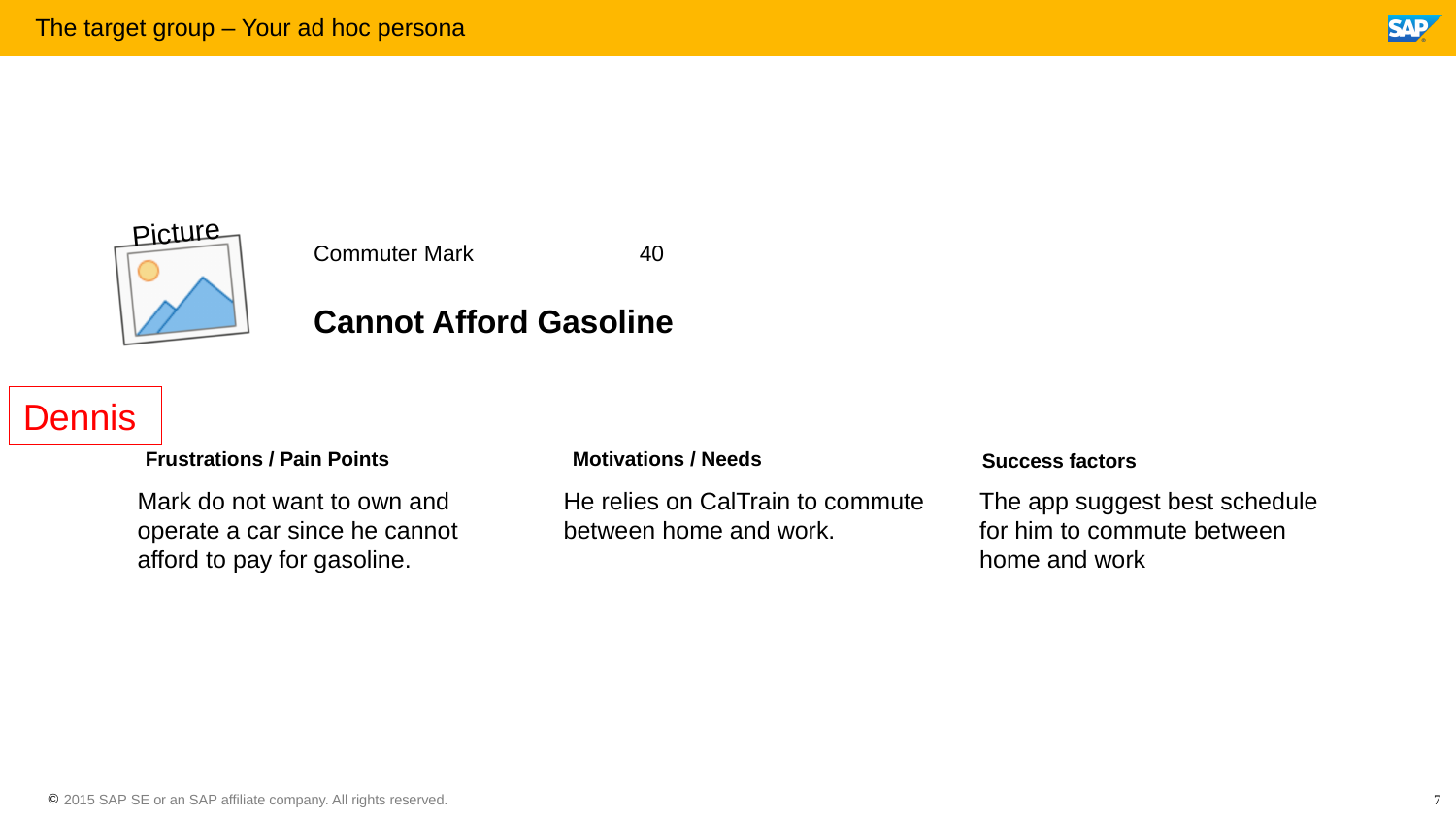

40
Commuter Mark

Cannot Afford Gasoline

Dennis
Frustrations / Pain Points
Motivations / Needs
Success factors
Mark do not want to own and operate a car since he cannot afford to pay for gasoline.
The app suggest best schedule for him to commute between home and work
He relies on CalTrain to commute between home and work.